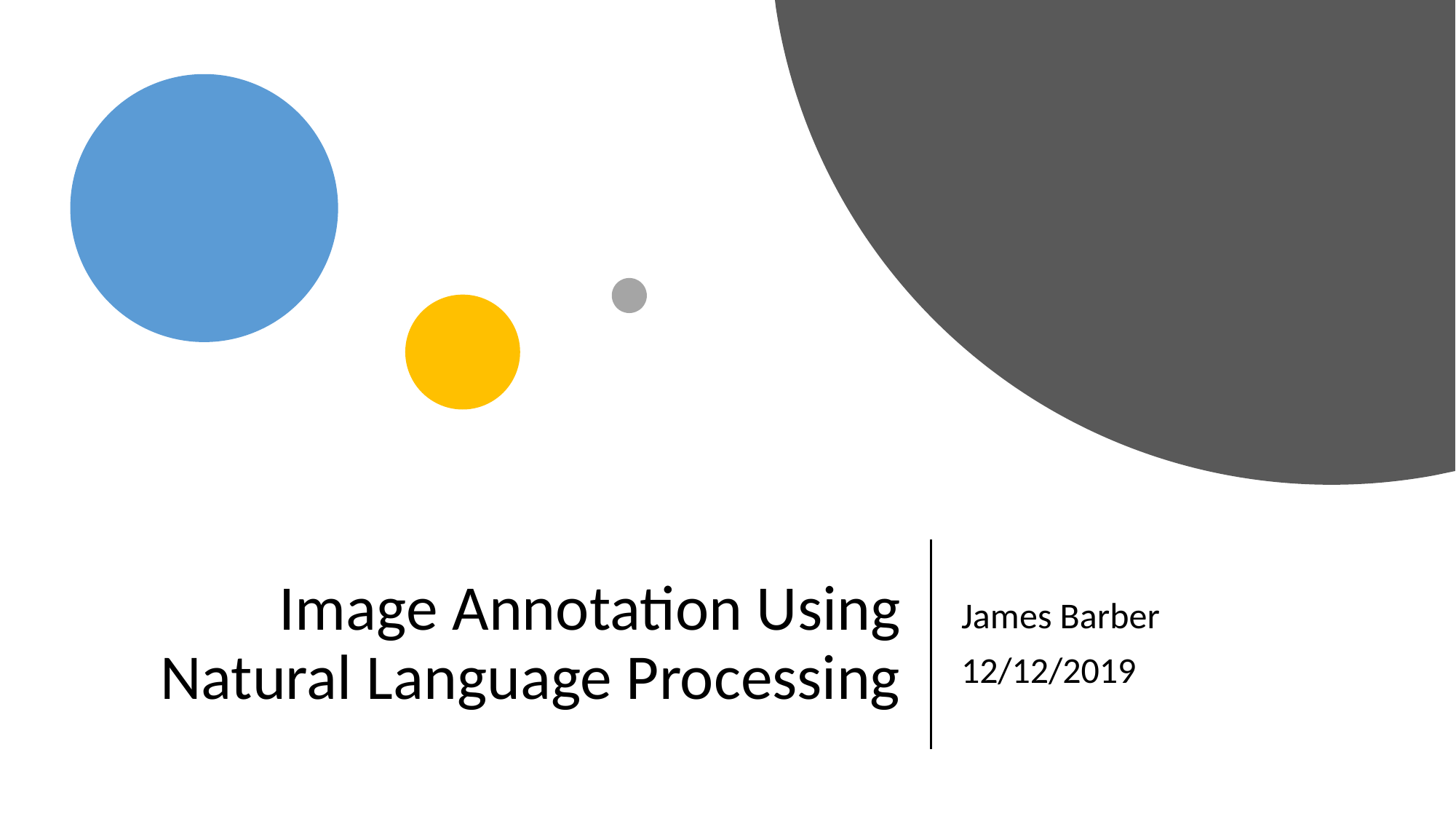

# Image Annotation Using Natural Language Processing
James Barber
12/12/2019